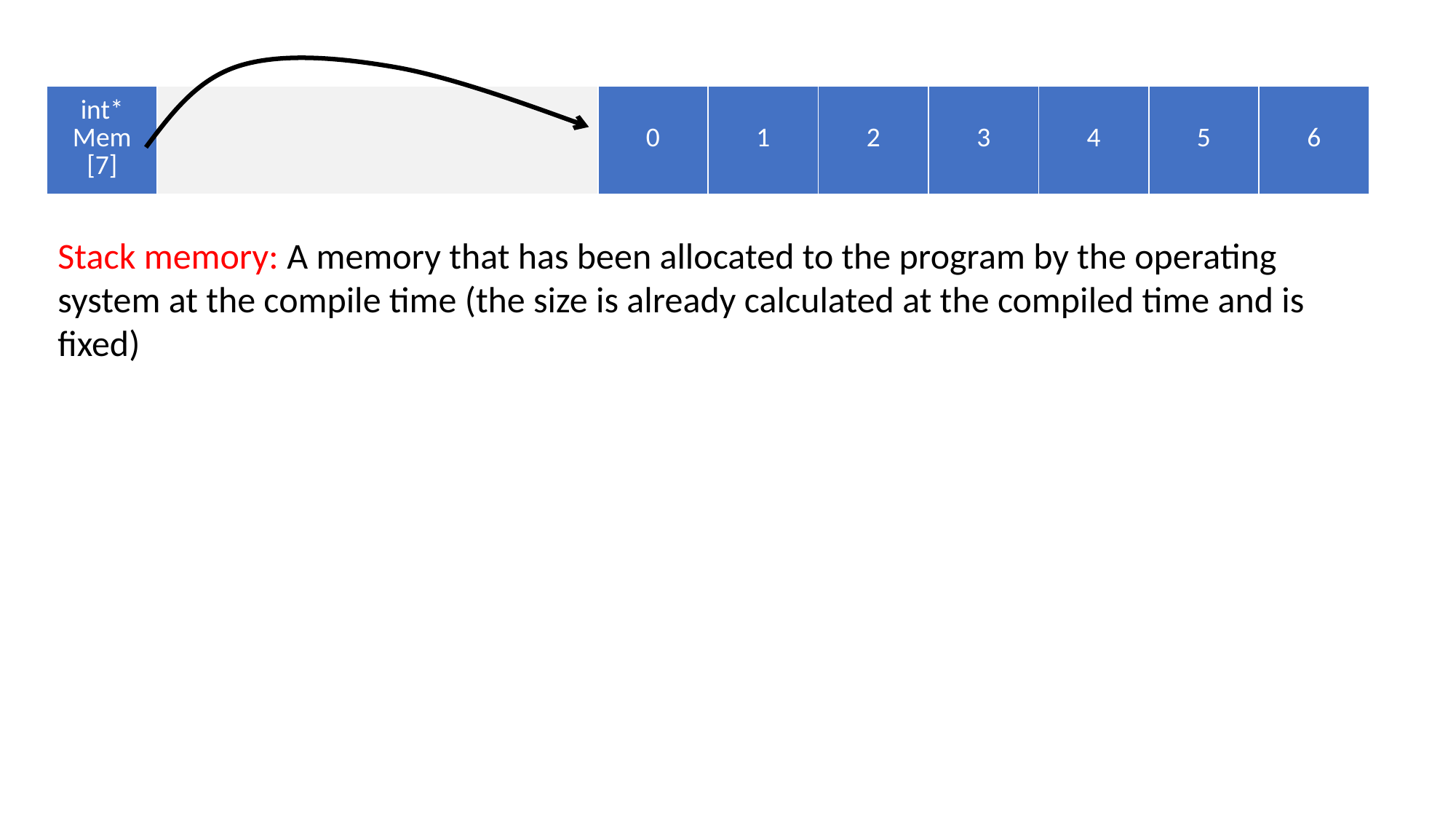

| int\* Mem [7] |  | 0 | 1 | 2 | 3 | 4 | 5 | 6 |
| --- | --- | --- | --- | --- | --- | --- | --- | --- |
Stack memory: A memory that has been allocated to the program by the operating system at the compile time (the size is already calculated at the compiled time and is fixed)